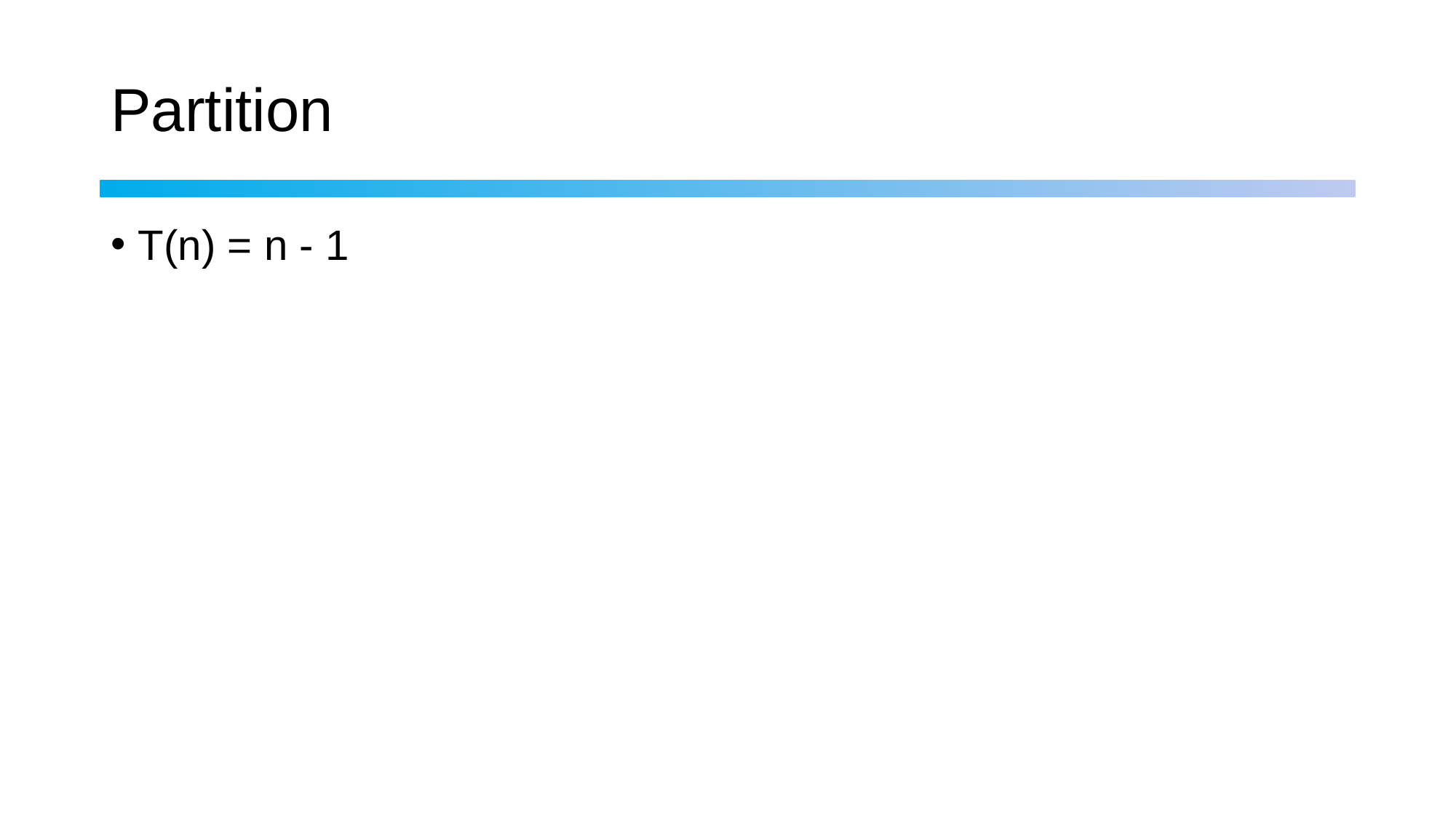

# Partition
T(n) = n - 1